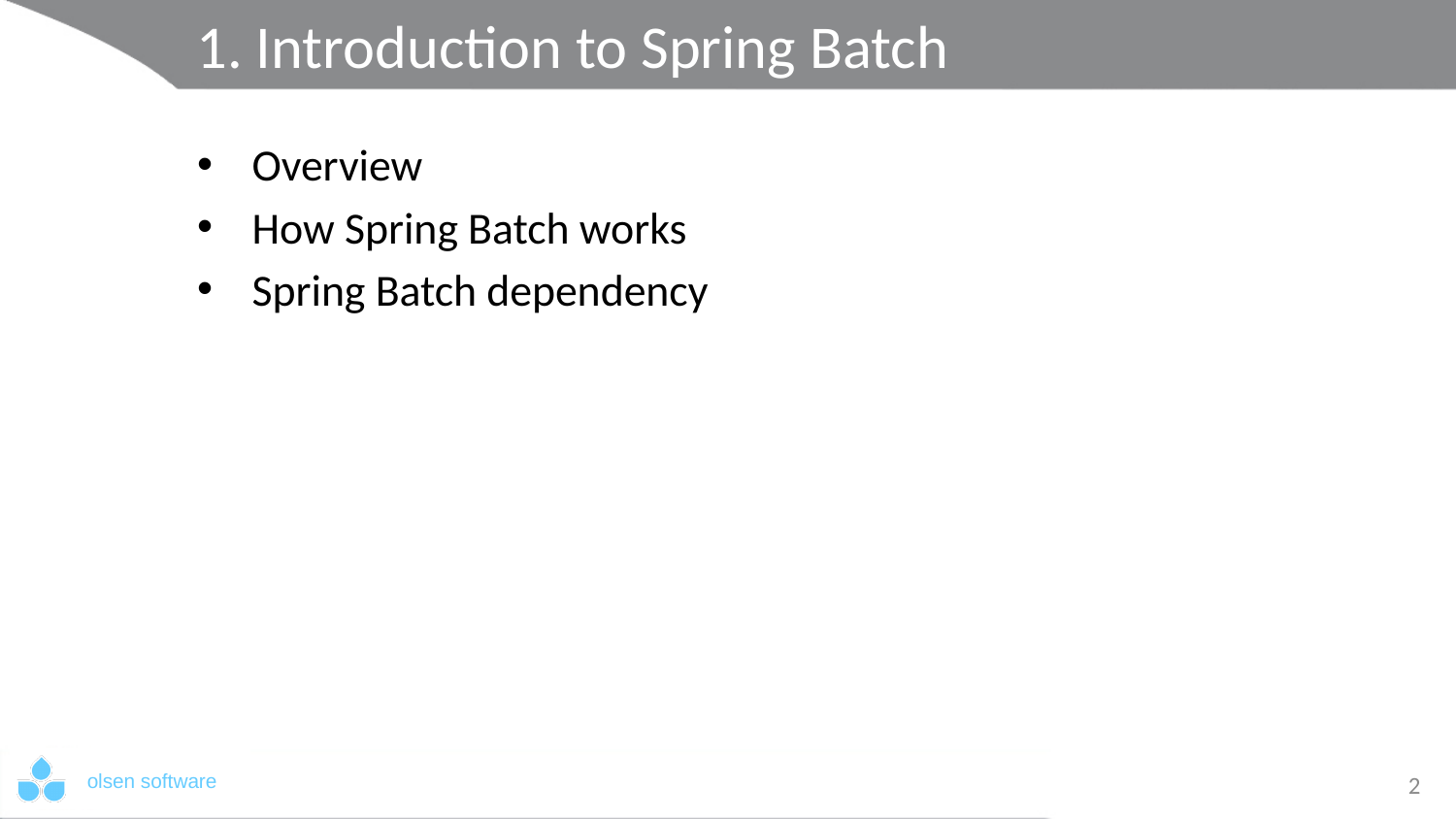

# 1. Introduction to Spring Batch
Overview
How Spring Batch works
Spring Batch dependency
2